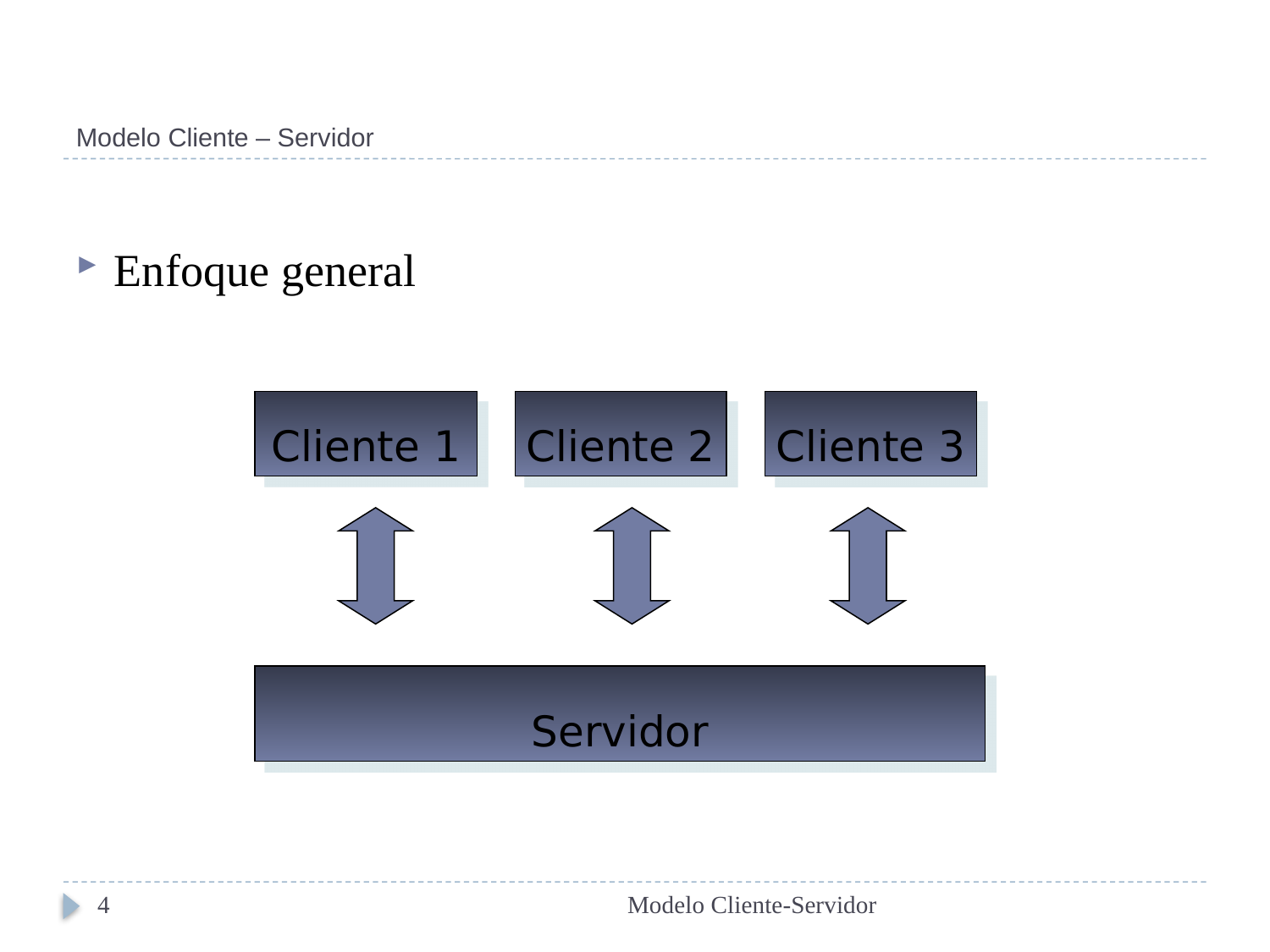

# Modelo Cliente – Servidor

Enfoque general
Cliente 1
Cliente 2
Cliente 3

Servidor
4
Modelo Cliente-Servidor